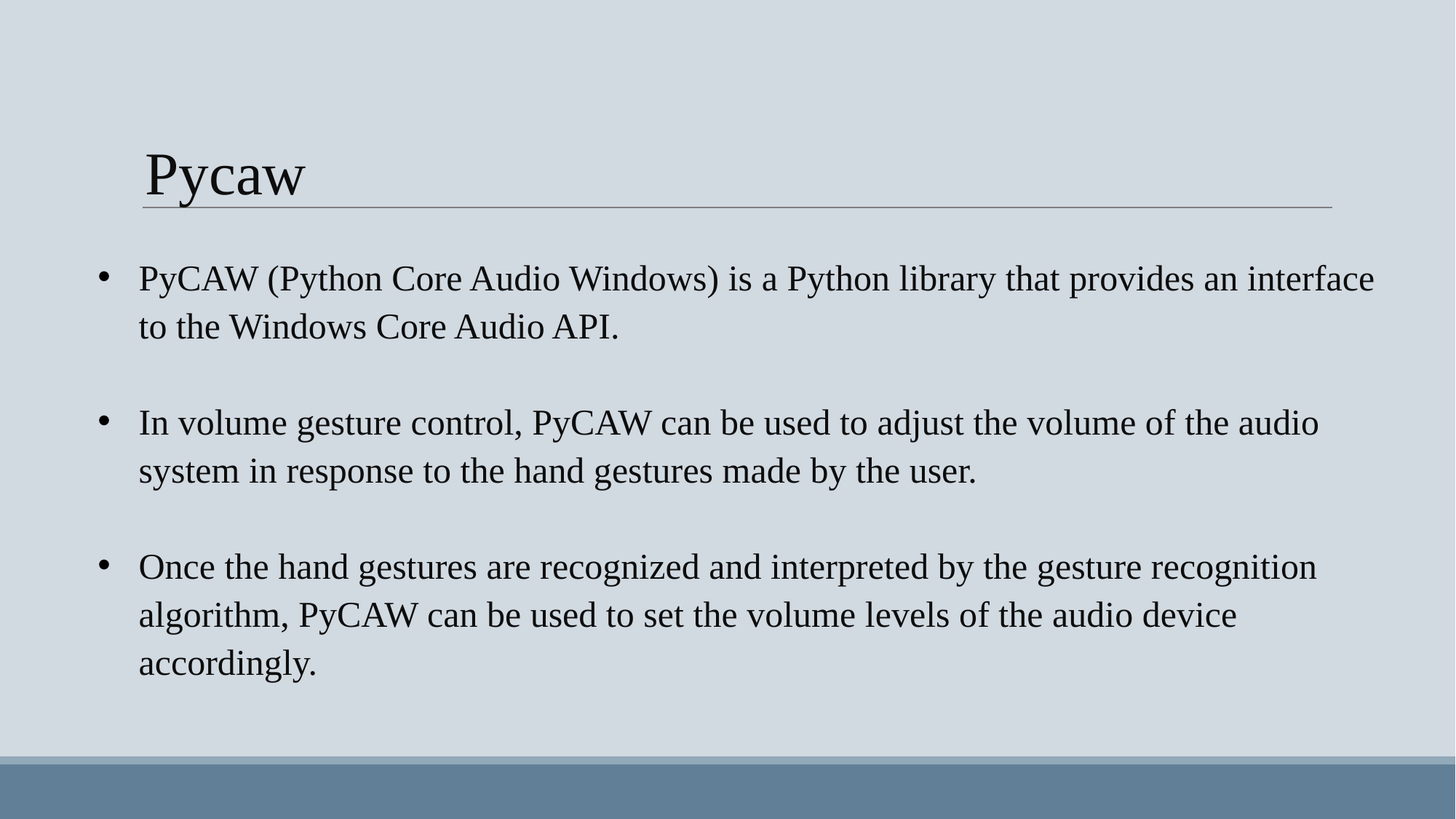

# Pycaw
PyCAW (Python Core Audio Windows) is a Python library that provides an interface to the Windows Core Audio API.

In volume gesture control, PyCAW can be used to adjust the volume of the audio system in response to the hand gestures made by the user.

Once the hand gestures are recognized and interpreted by the gesture recognition algorithm, PyCAW can be used to set the volume levels of the audio device accordingly.